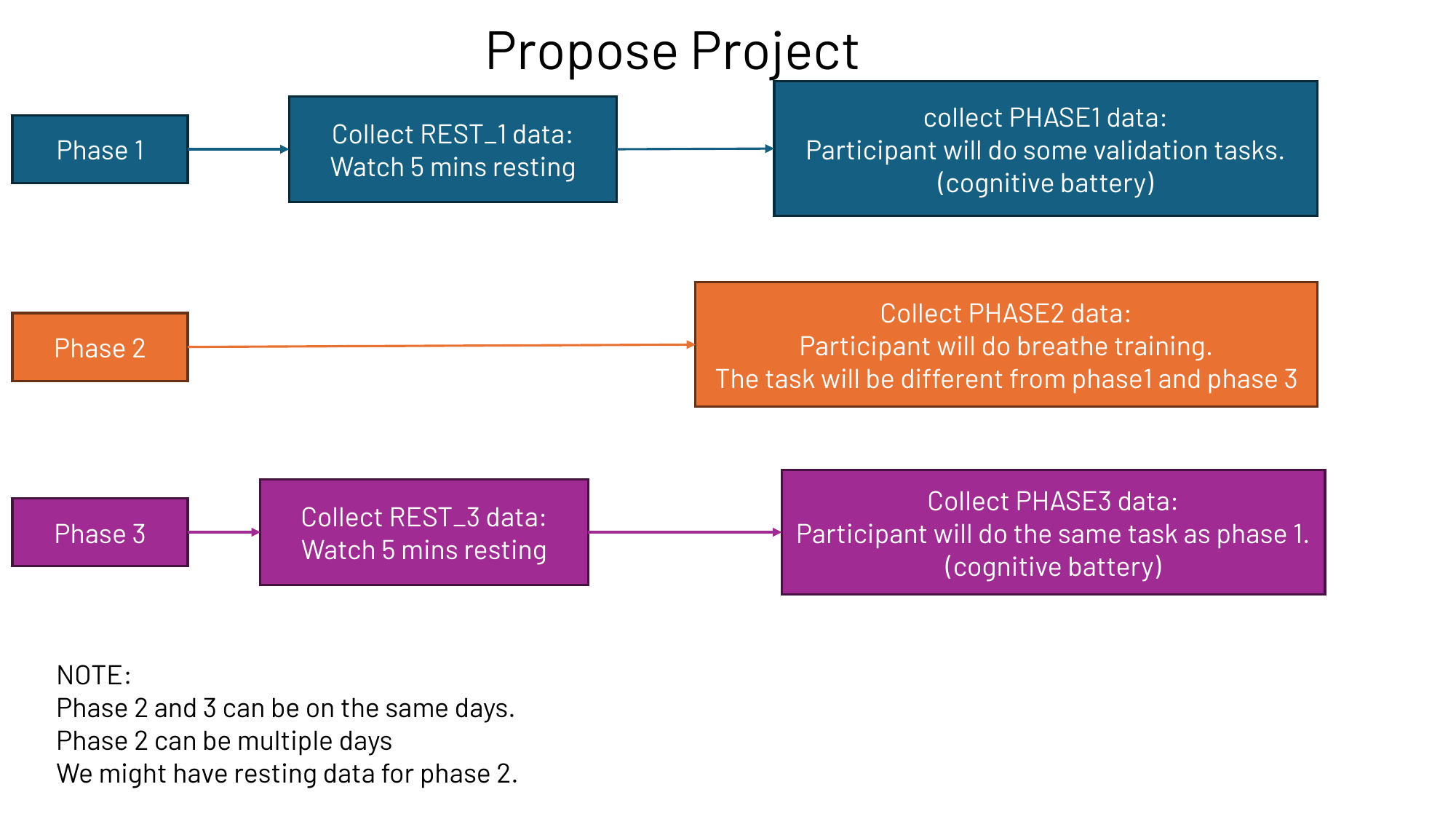

# Propose Project
collect PHASE1 data:
Participant will do some validation tasks.
(cognitive battery)
Collect REST_1 data:
Watch 5 mins resting
Phase 1
Collect PHASE2 data:
Participant will do breathe training.
The task will be different from phase1 and phase 3
Phase 2
Collect PHASE3 data:
Participant will do the same task as phase 1.
(cognitive battery)
Collect REST_3 data:
Watch 5 mins resting
Phase 3
NOTE:
Phase 2 and 3 can be on the same days.
Phase 2 can be multiple days
We might have resting data for phase 2.